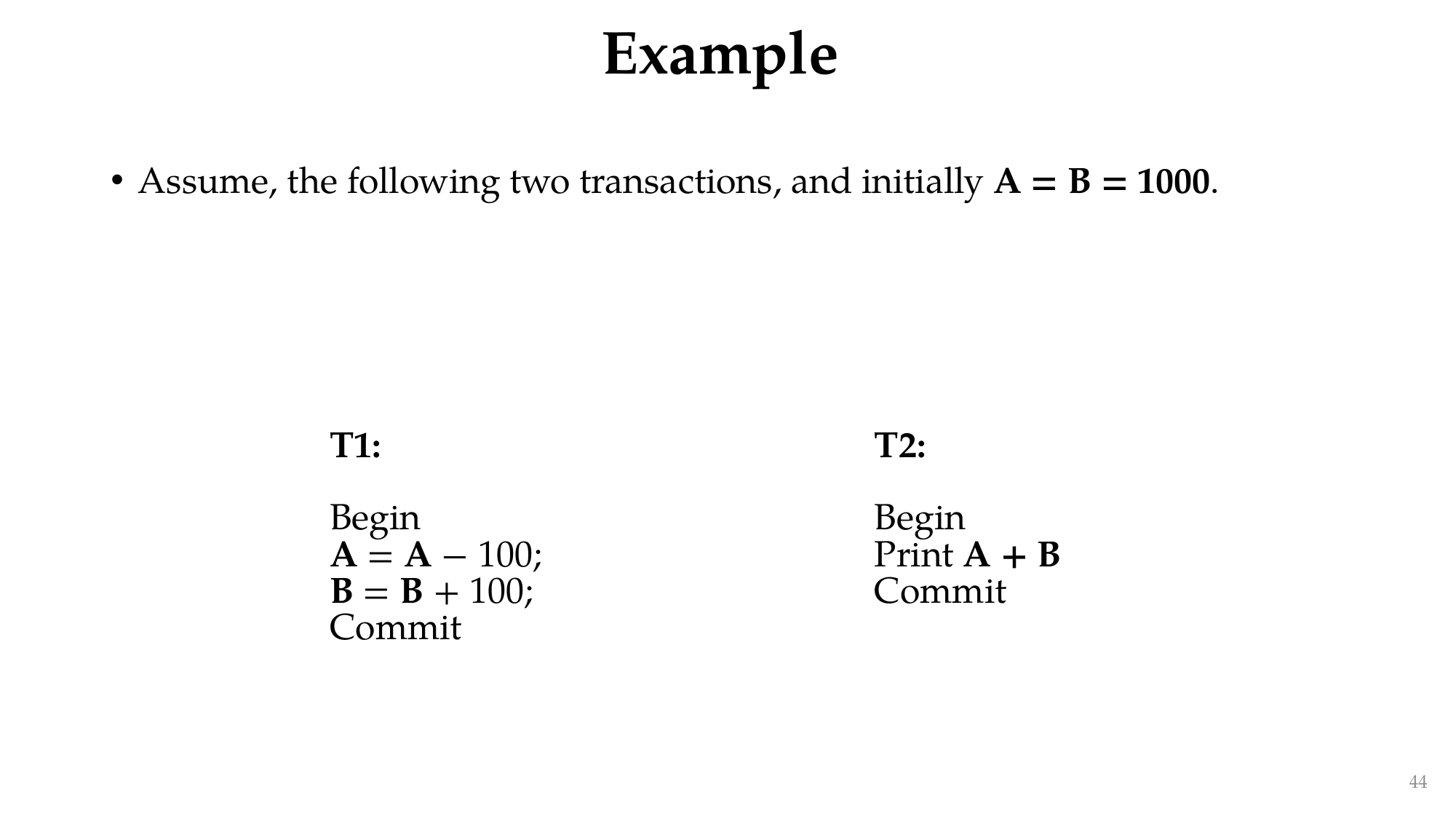

# Example
Assume, the following two transactions, and initially A = B = 1000.

| T1: Begin A = A − 100; B = B + 100; Commit | T2: Begin Print A + B Commit |
| --- | --- |
44